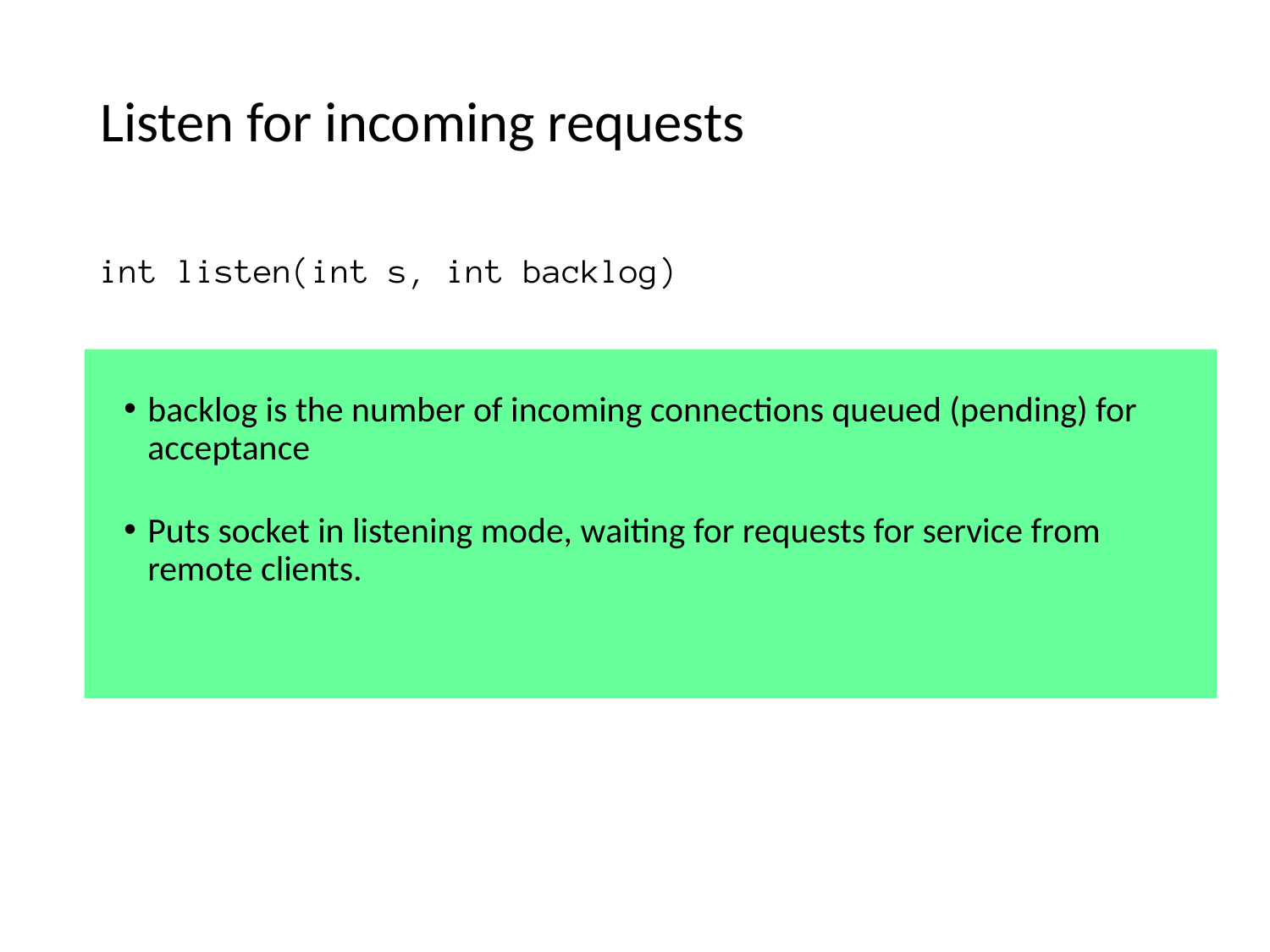

# Listen for incoming requests
	int listen(int s, int backlog)

backlog is the number of incoming connections queued (pending) for acceptance
Puts socket in listening mode, waiting for requests for service from remote clients.